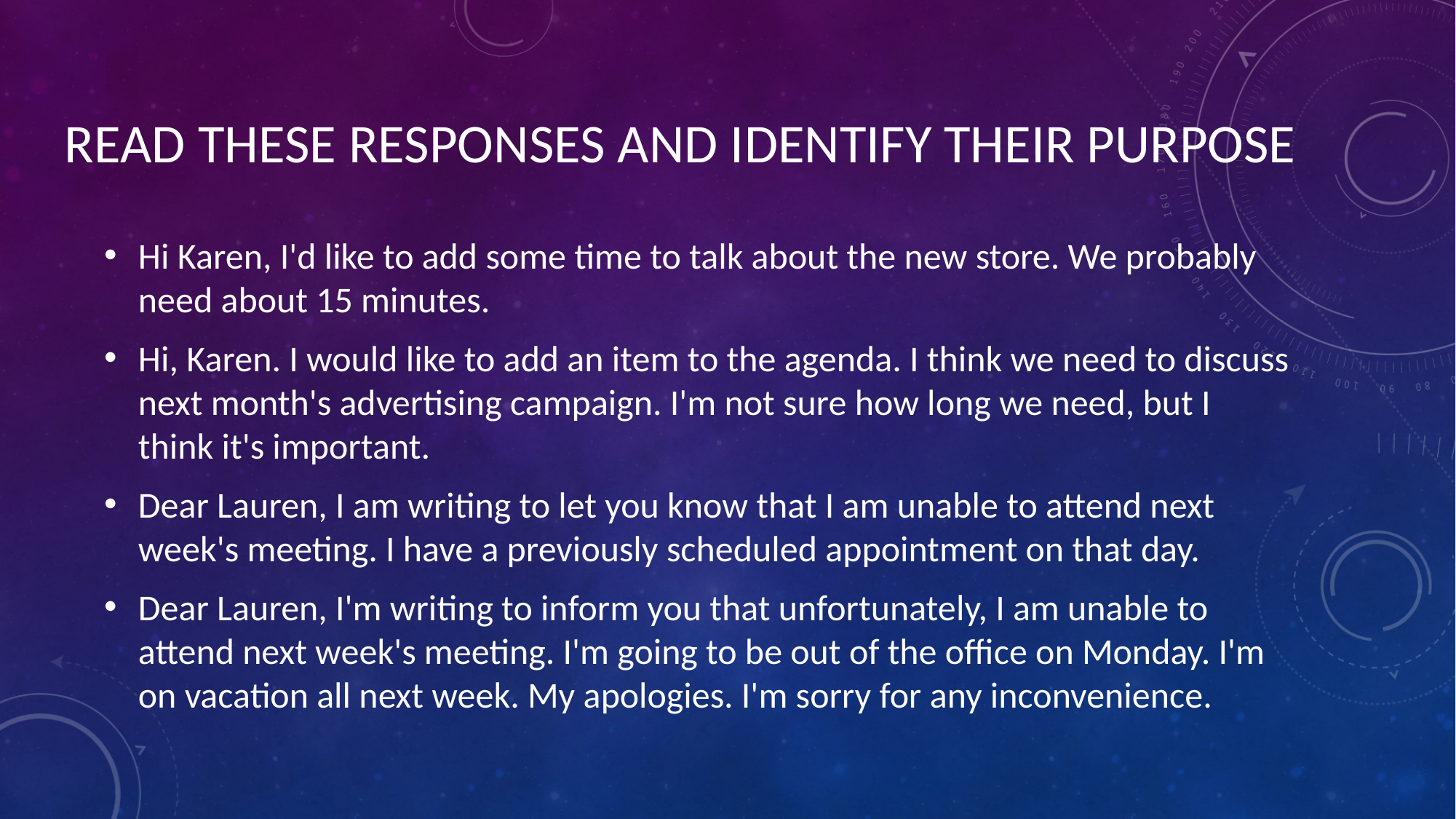

# Read these responses and identify their purpose
Hi Karen, I'd like to add some time to talk about the new store. We probably need about 15 minutes.
Hi, Karen. I would like to add an item to the agenda. I think we need to discuss next month's advertising campaign. I'm not sure how long we need, but I think it's important.
Dear Lauren, I am writing to let you know that I am unable to attend next week's meeting. I have a previously scheduled appointment on that day.
Dear Lauren, I'm writing to inform you that unfortunately, I am unable to attend next week's meeting. I'm going to be out of the office on Monday. I'm on vacation all next week. My apologies. I'm sorry for any inconvenience.